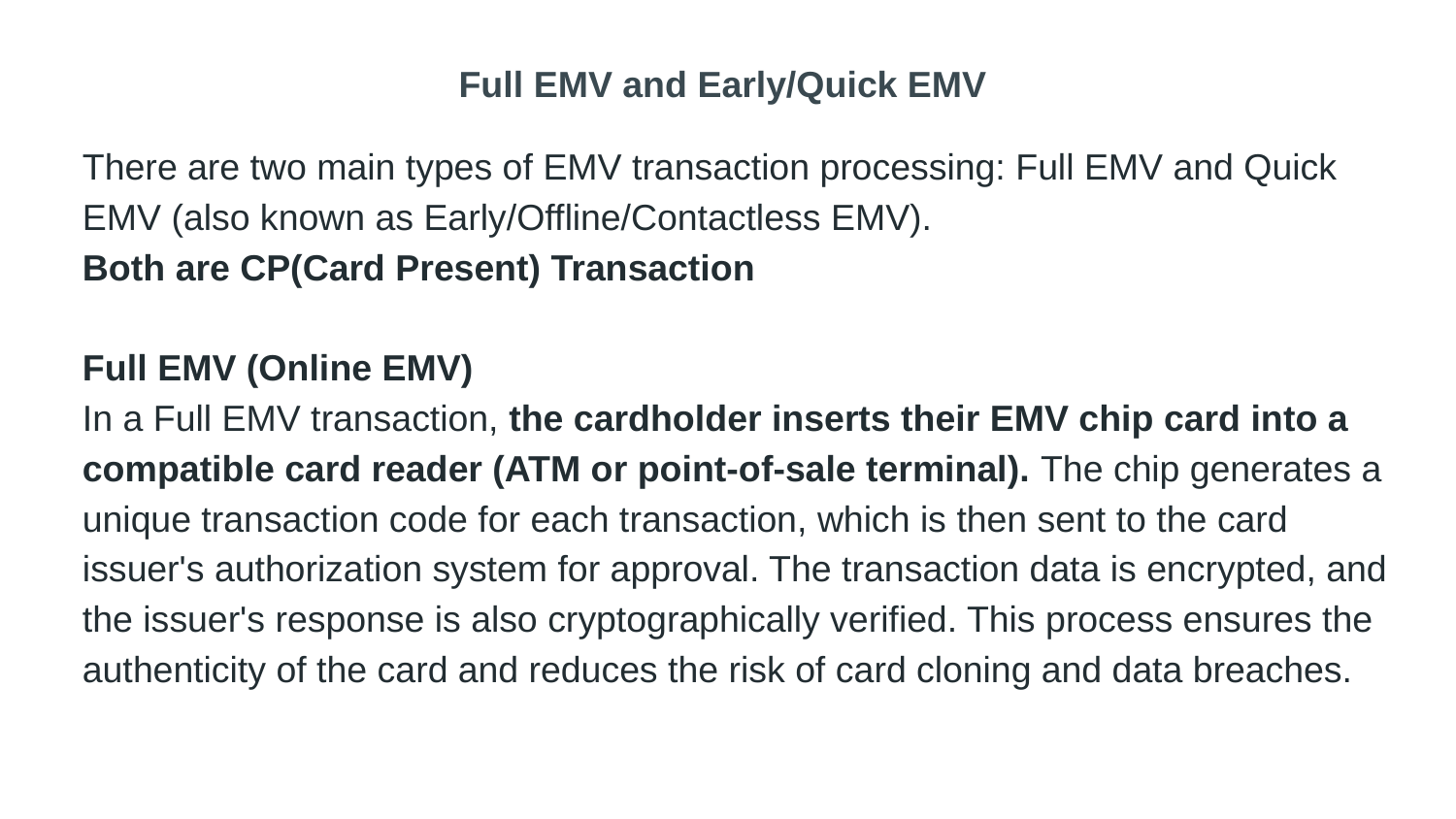

# Full EMV and Early/Quick EMV
There are two main types of EMV transaction processing: Full EMV and Quick EMV (also known as Early/Offline/Contactless EMV).
Both are CP(Card Present) Transaction

Full EMV (Online EMV)
In a Full EMV transaction, the cardholder inserts their EMV chip card into a compatible card reader (ATM or point-of-sale terminal). The chip generates a unique transaction code for each transaction, which is then sent to the card issuer's authorization system for approval. The transaction data is encrypted, and the issuer's response is also cryptographically verified. This process ensures the authenticity of the card and reduces the risk of card cloning and data breaches.